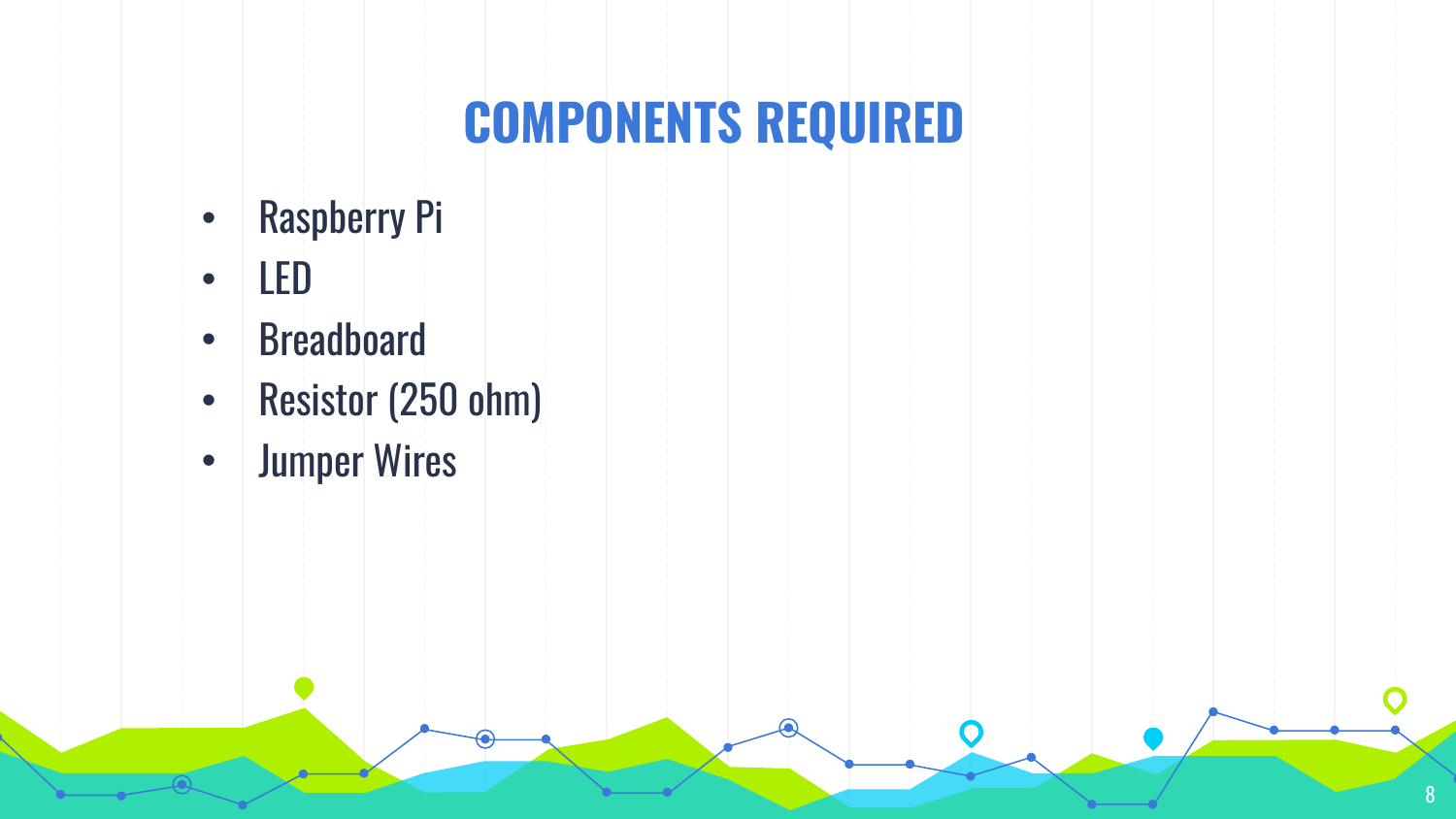

# COMPONENTS REQUIRED
Raspberry Pi
LED
Breadboard
Resistor (250 ohm)
Jumper Wires

8